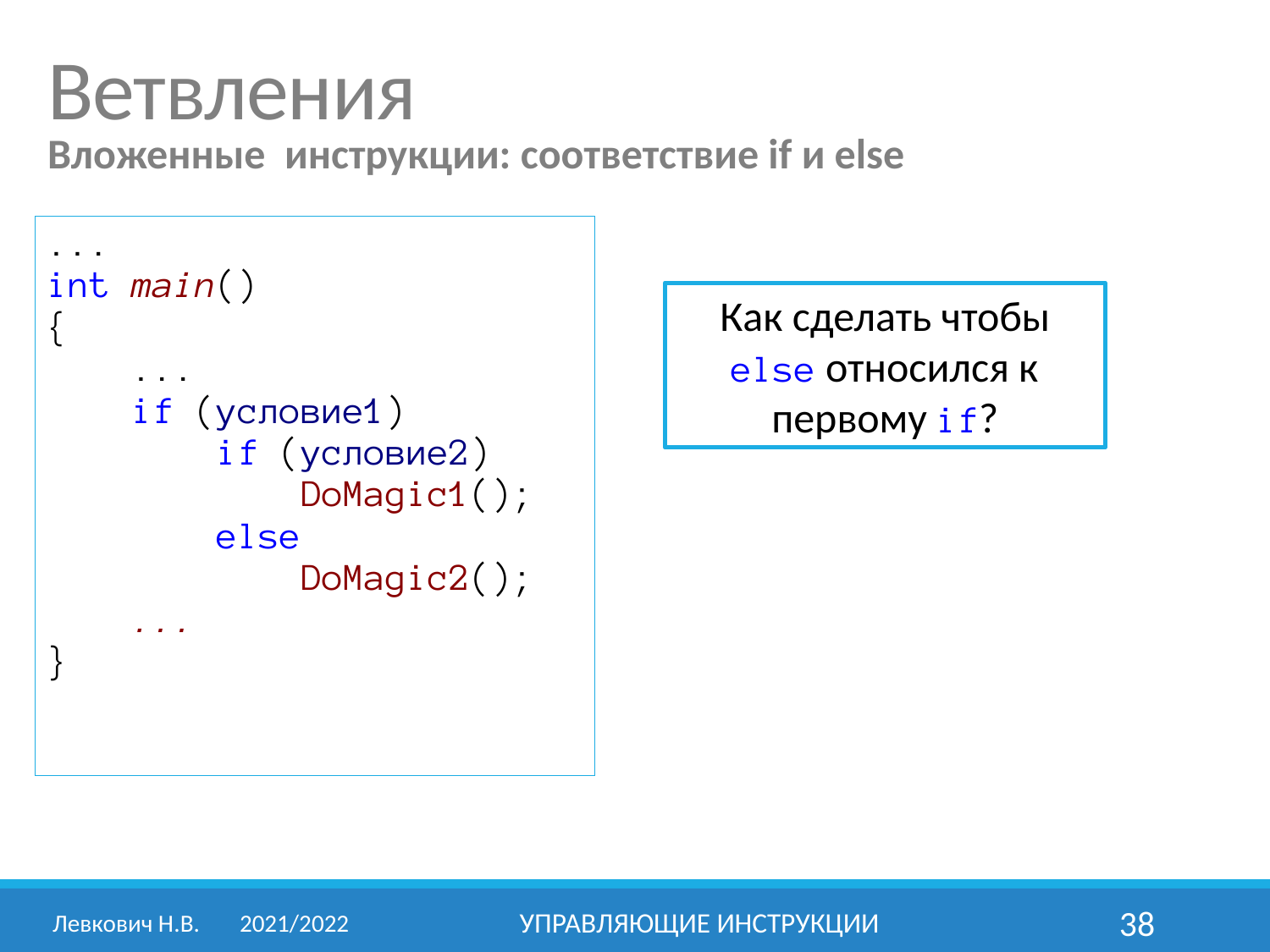

Ветвления
Вложенные  инструкции: соответствие if и else
...
int main()
{
    ...
    if (условие1)
        if (условие2)
            DoMagic1();
        else
            DoMagic2();
    ...
}
Как сделать чтобы else относился к первому if?
Левкович Н.В.	2021/2022
Управляющие инструкции
38